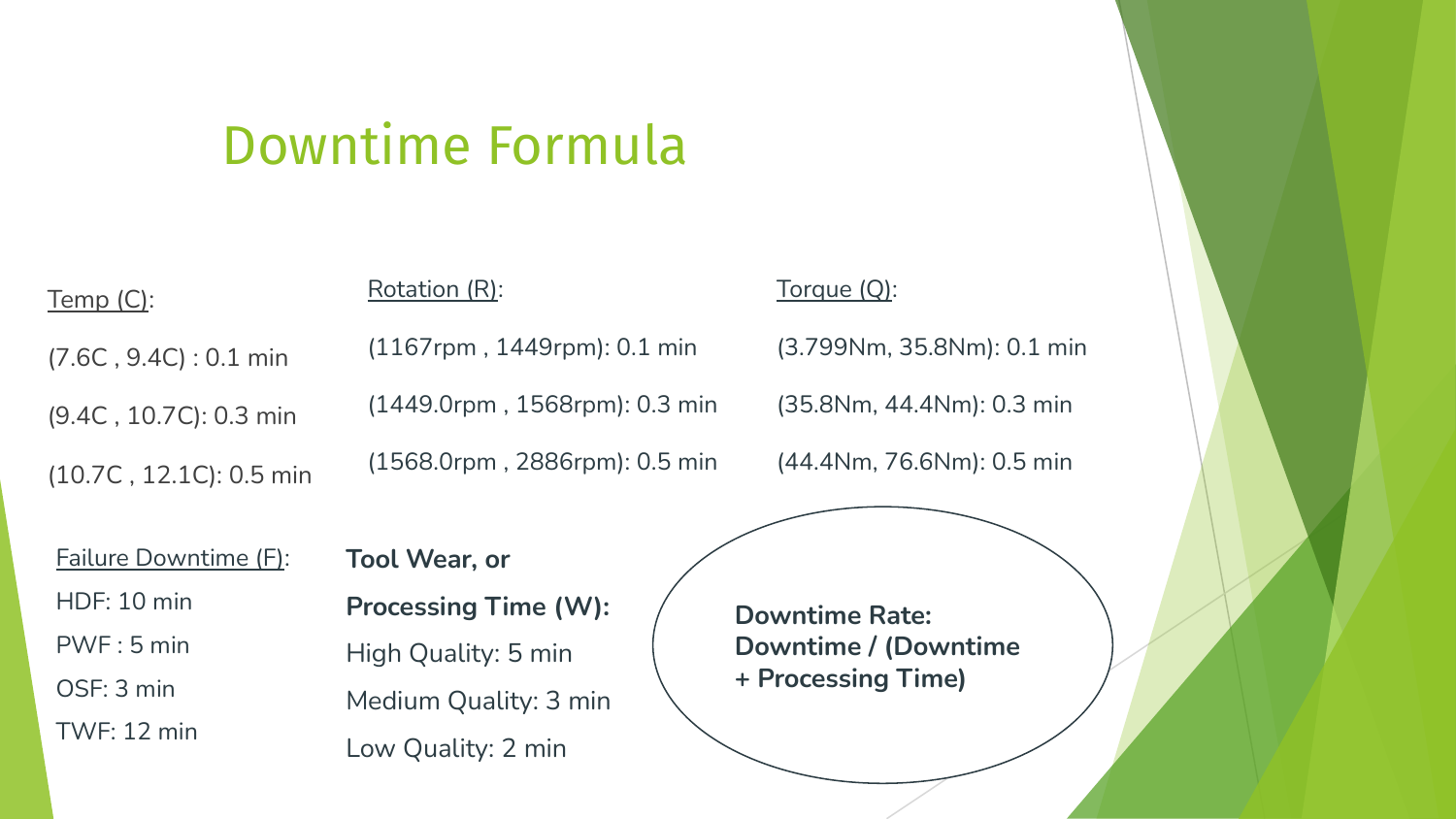

# Downtime Formula
Rotation (R):
(1167rpm , 1449rpm): 0.1 min
(1449.0rpm , 1568rpm): 0.3 min
(1568.0rpm , 2886rpm): 0.5 min
Torque (Q):
(3.799Nm, 35.8Nm): 0.1 min
(35.8Nm, 44.4Nm): 0.3 min
(44.4Nm, 76.6Nm): 0.5 min
Temp (C):
(7.6C , 9.4C) : 0.1 min
(9.4C , 10.7C): 0.3 min
(10.7C , 12.1C): 0.5 min

Downtime Rate: Downtime / (Downtime + Processing Time)
Tool Wear, or
Processing Time (W):
High Quality: 5 min
Medium Quality: 3 min
Low Quality: 2 min
Failure Downtime (F):
HDF: 10 min
PWF : 5 min
OSF: 3 min
TWF: 12 min